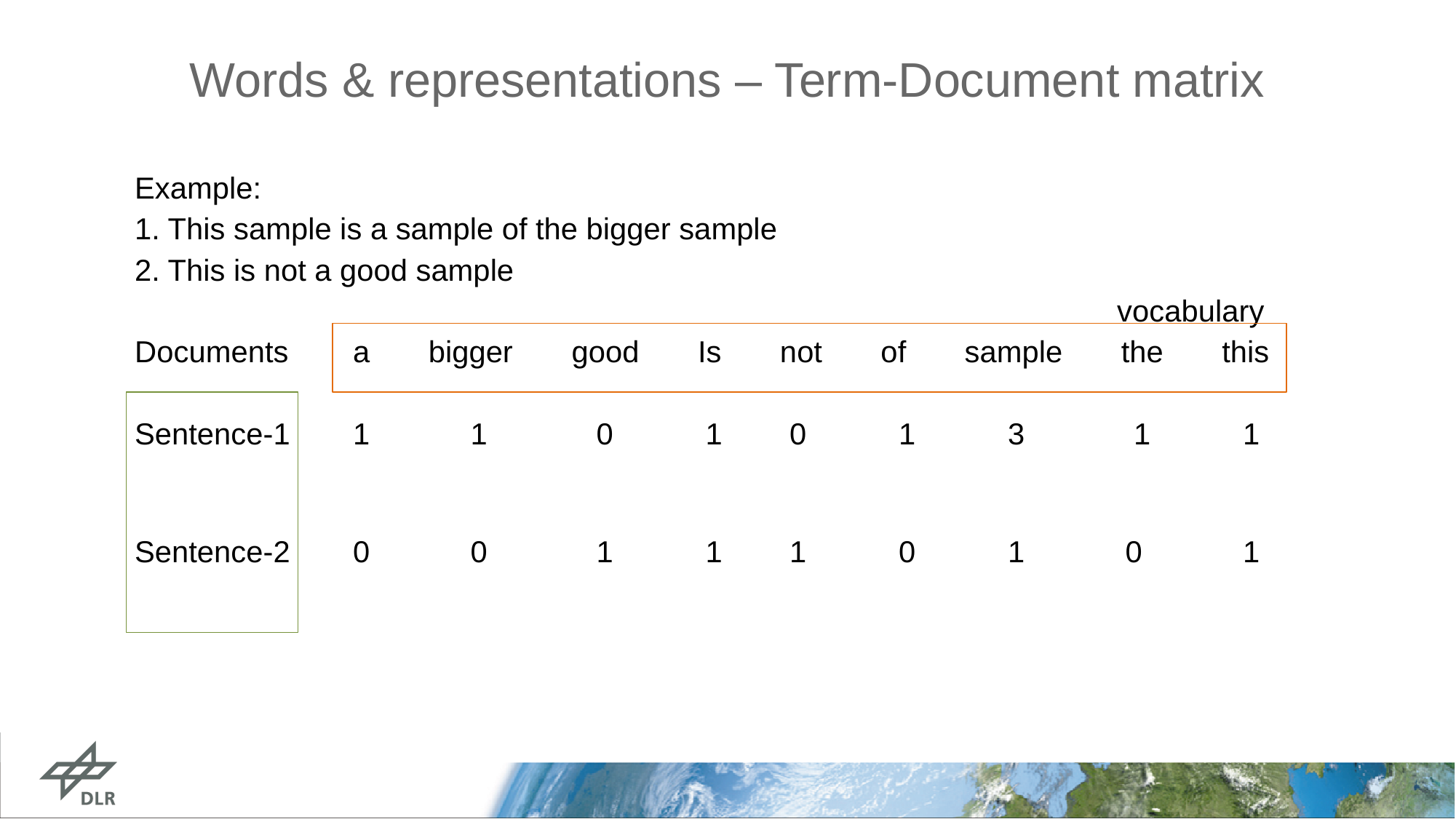

# Words & representations – Term-Document matrix
Example:
1. This sample is a sample of the bigger sample
2. This is not a good sample
									vocabulary
Documents	a       bigger       good       Is       not       of       sample       the       this

Sentence-1	1	 1	   0	   1	0	1	3	  1	  1

Sentence-2	0	 0	   1	   1	1	0	1	 0	  1